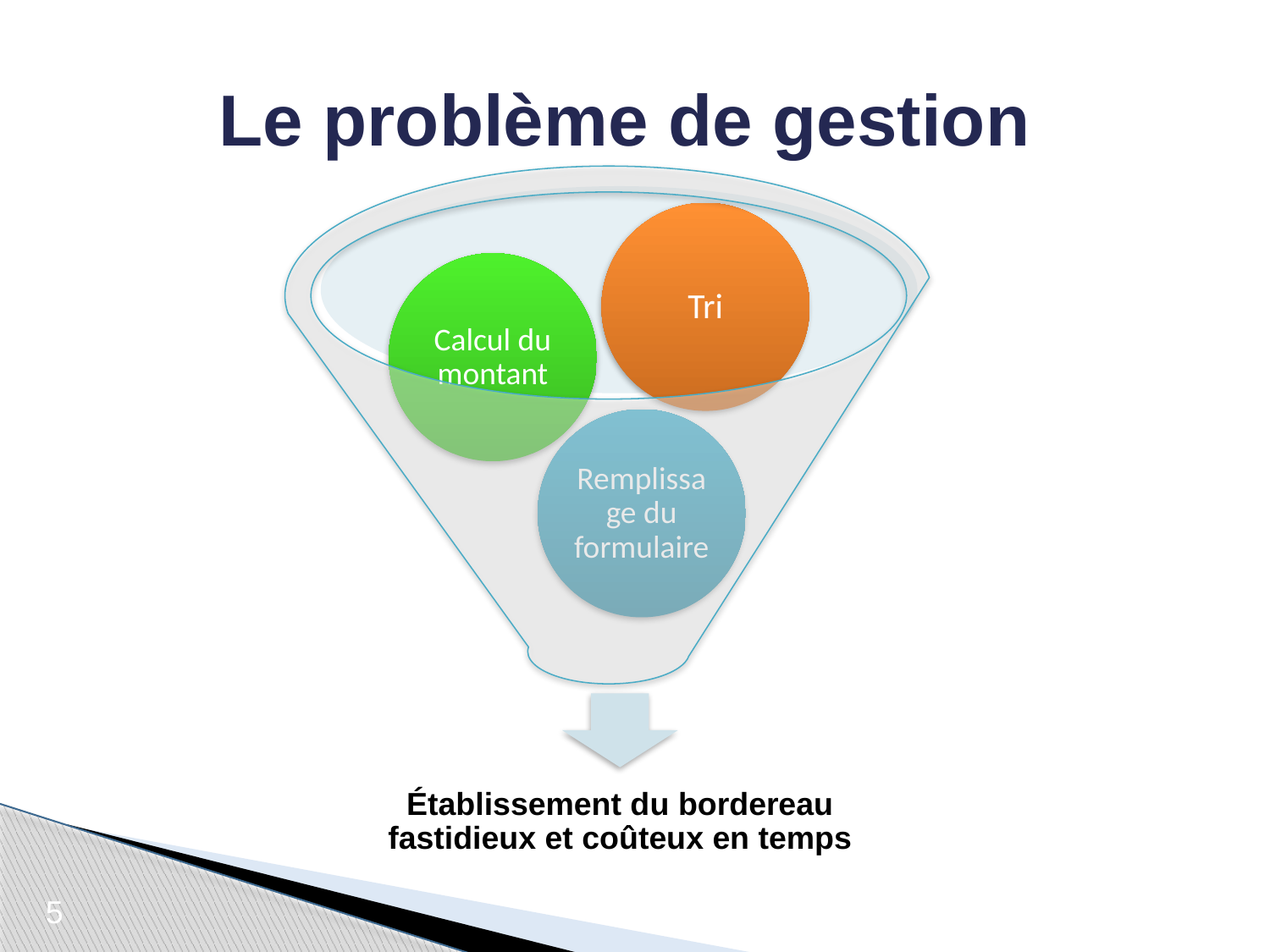

# Le problème de gestion
Établissement du bordereau fastidieux et coûteux en temps
Remplissage du formulaire
Calcul du montant
Tri
5